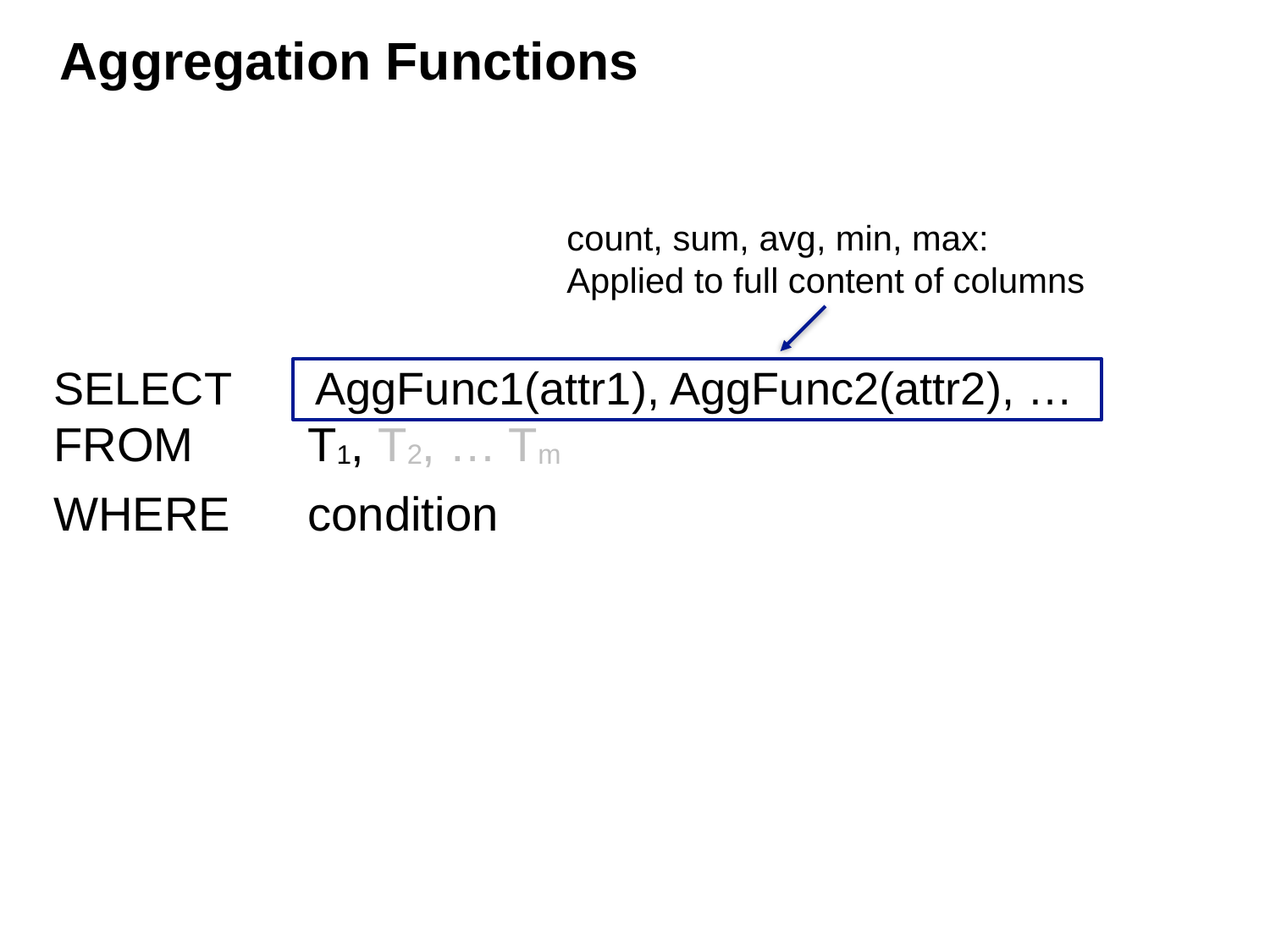

Aggregation Functions
count, sum, avg, min, max:
Applied to full content of columns

SELECT 	 AggFunc1(attr1), AggFunc2(attr2), …
FROM 	T1, T2, … Tm
WHERE 	condition